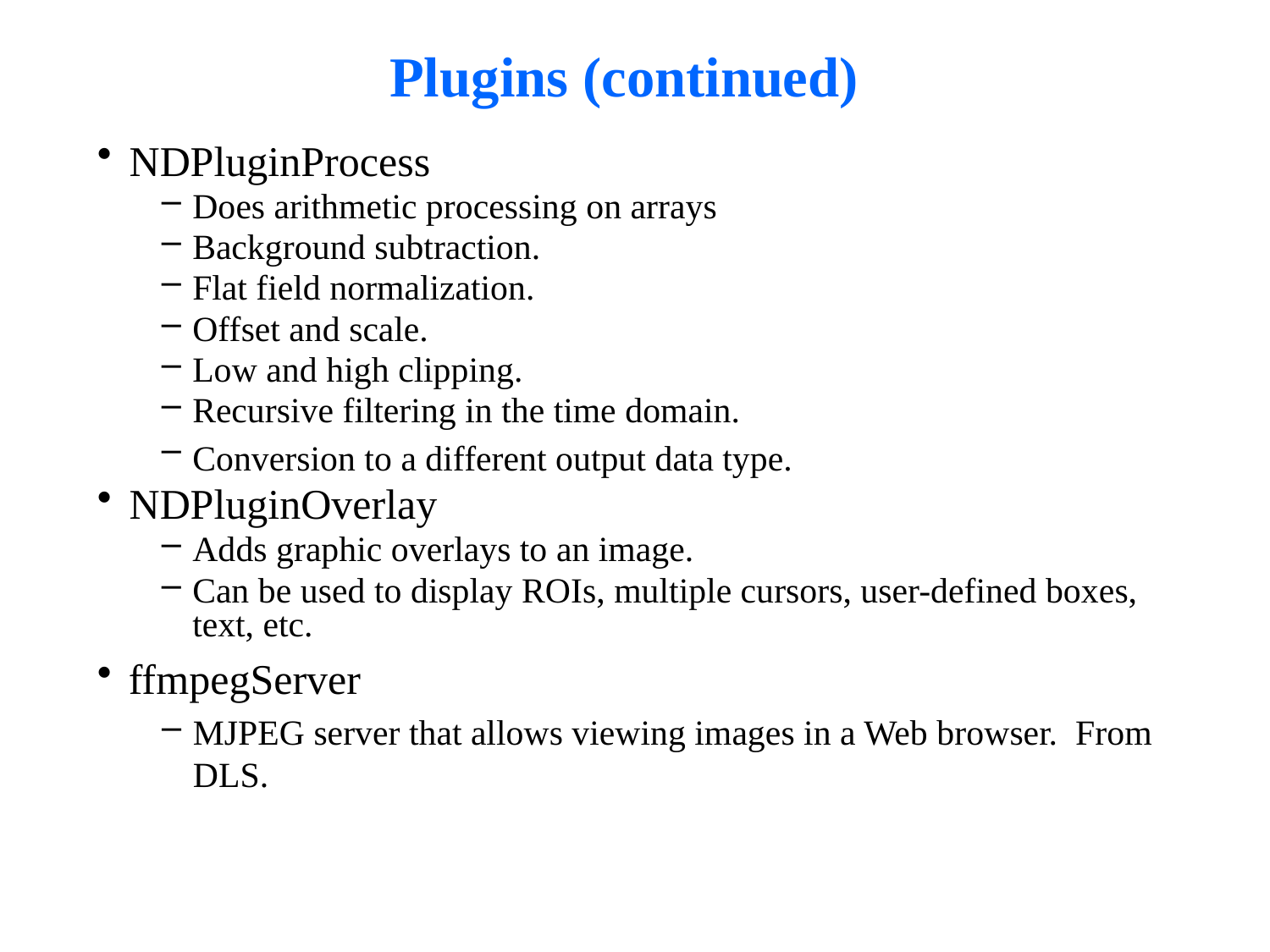

# Plugins (continued)
NDPluginProcess
Does arithmetic processing on arrays
Background subtraction.
Flat field normalization.
Offset and scale.
Low and high clipping.
Recursive filtering in the time domain.
Conversion to a different output data type.
NDPluginOverlay
Adds graphic overlays to an image.
Can be used to display ROIs, multiple cursors, user-defined boxes, text, etc.
ffmpegServer
MJPEG server that allows viewing images in a Web browser.  From DLS.